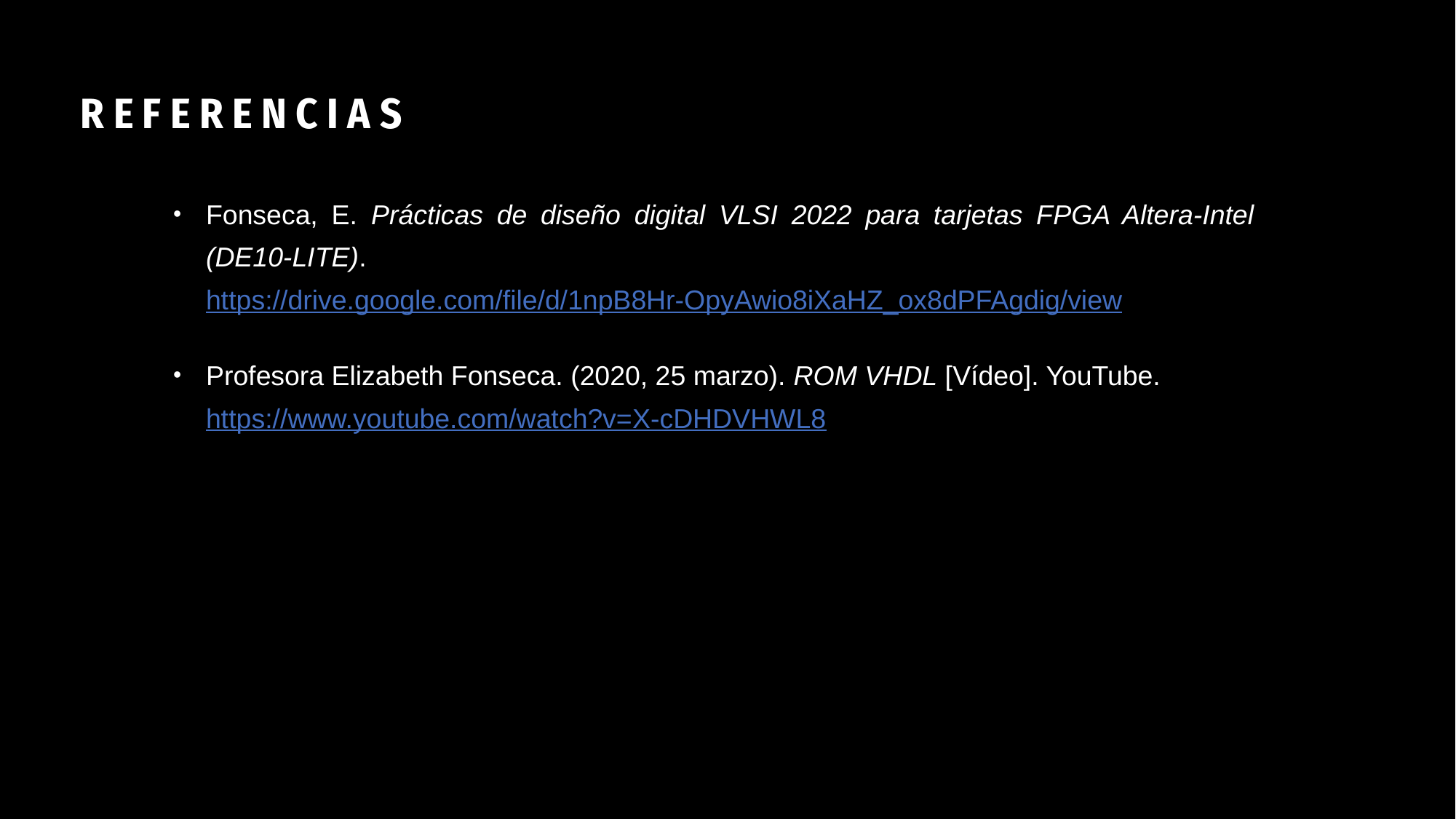

# Referencias
Fonseca, E. Prácticas de diseño digital VLSI 2022 para tarjetas FPGA Altera-Intel (DE10-LITE). https://drive.google.com/file/d/1npB8Hr-OpyAwio8iXaHZ_ox8dPFAgdig/view
Profesora Elizabeth Fonseca. (2020, 25 marzo). ROM VHDL [Vídeo]. YouTube. https://www.youtube.com/watch?v=X-cDHDVHWL8